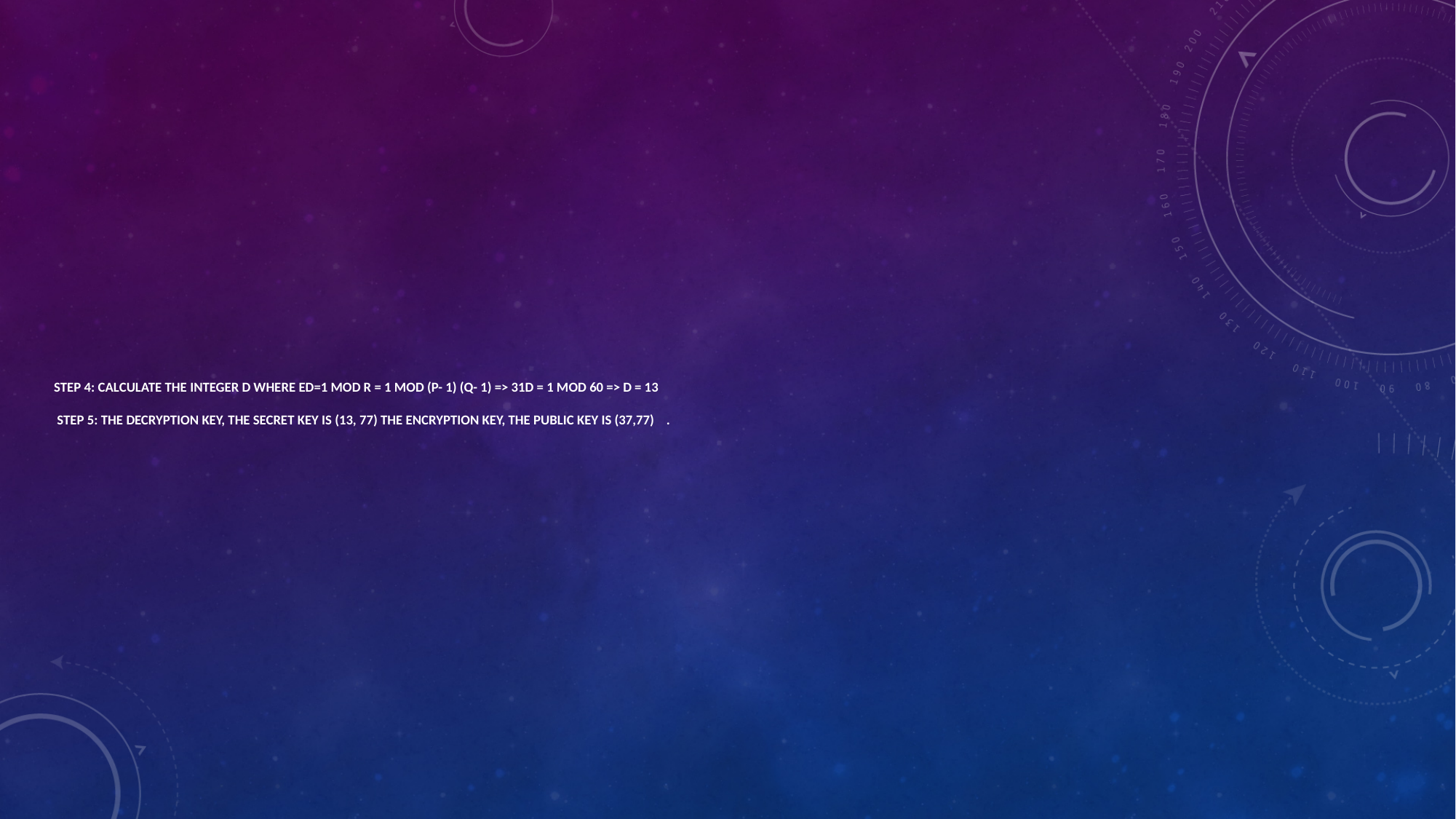

# Step 4: Calculate the integer d where ed=1 mod r = 1 mod (p- 1) (q- 1) => 31d = 1 mod 60 => d = 13 Step 5: The decryption key, the secret key is (13, 77) the encryption key, the public key is (37,77)    .